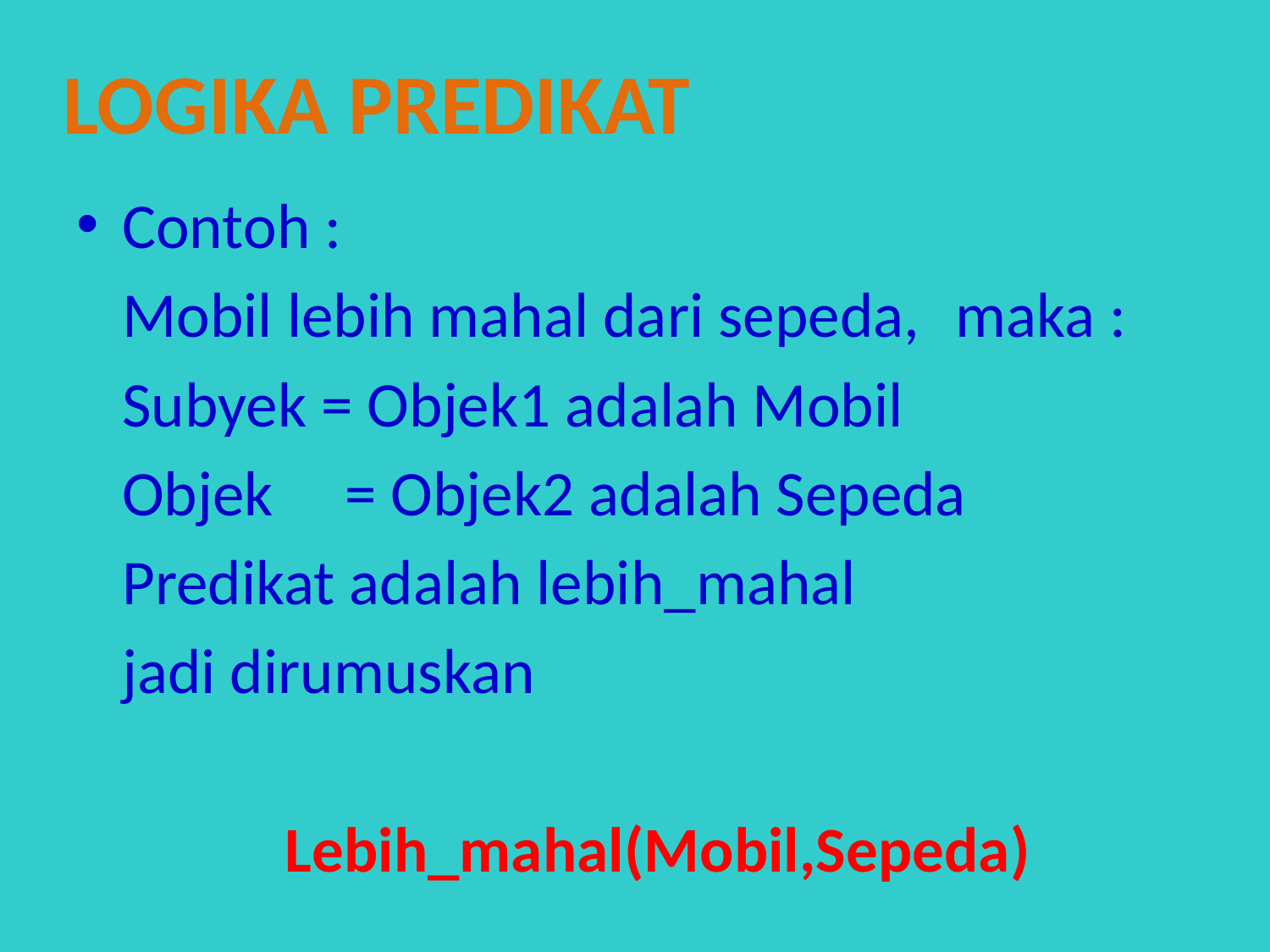

Logika predikat
Contoh :
	Mobil lebih mahal dari sepeda, 	maka :
	Subyek = Objek1 adalah Mobil
	Objek	 = Objek2 adalah Sepeda
	Predikat adalah lebih_mahal
	jadi dirumuskan

	Lebih_mahal(Mobil,Sepeda)